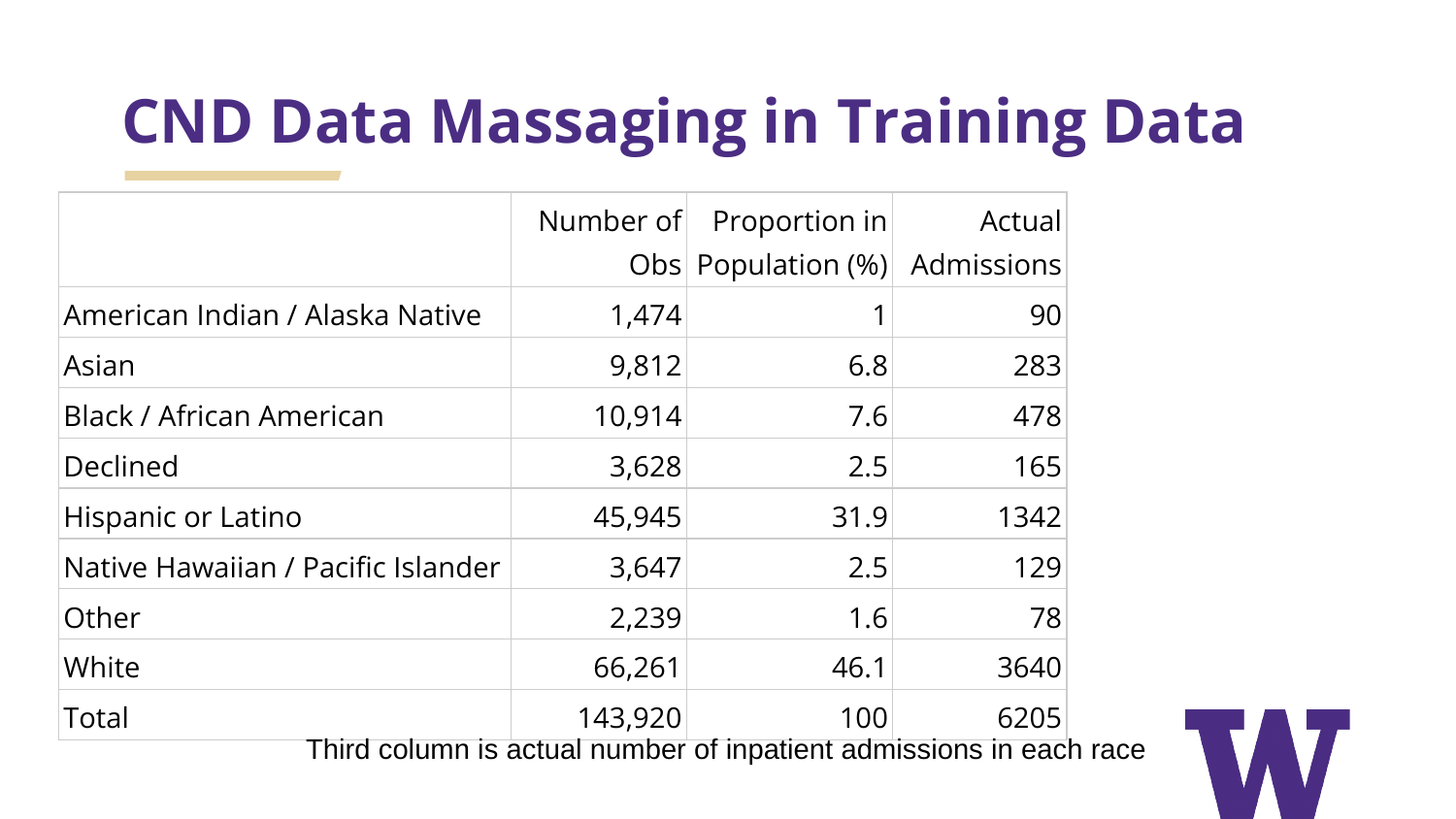

# CND Data Massaging in Training Data
|  | Number of Obs | Proportion in Population (%) | Actual Admissions |
| --- | --- | --- | --- |
| American Indian / Alaska Native | 1,474 | 1 | 90 |
| Asian | 9,812 | 6.8 | 283 |
| Black / African American | 10,914 | 7.6 | 478 |
| Declined | 3,628 | 2.5 | 165 |
| Hispanic or Latino | 45,945 | 31.9 | 1342 |
| Native Hawaiian / Pacific Islander | 3,647 | 2.5 | 129 |
| Other | 2,239 | 1.6 | 78 |
| White | 66,261 | 46.1 | 3640 |
| Total | 143,920 | 100 | 6205 |
Third column is actual number of inpatient admissions in each race